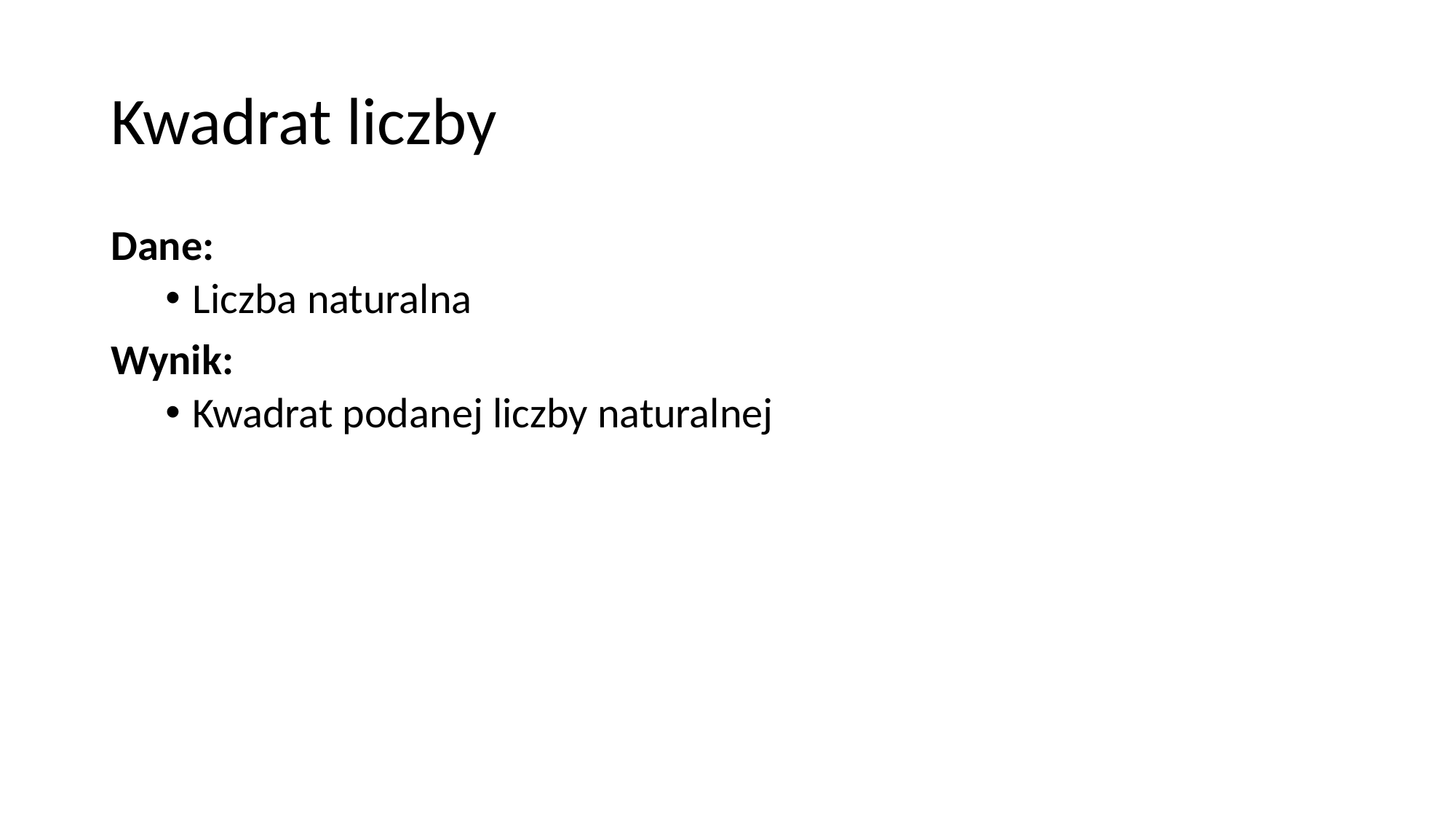

# Kwadrat liczby
Dane:
Liczba naturalna
Wynik:
Kwadrat podanej liczby naturalnej